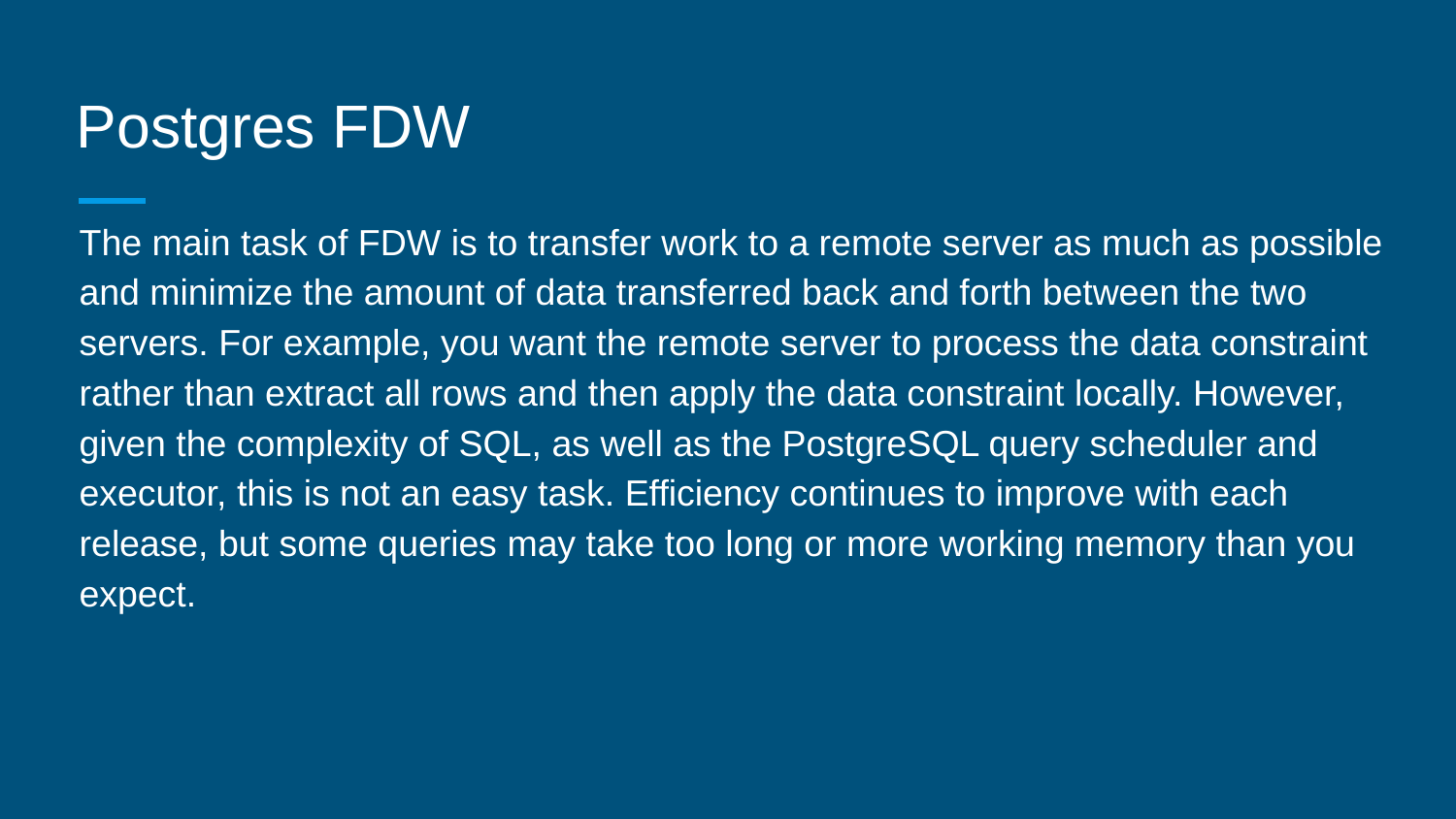

# Postgres FDW
The main task of FDW is to transfer work to a remote server as much as possible and minimize the amount of data transferred back and forth between the two servers. For example, you want the remote server to process the data constraint rather than extract all rows and then apply the data constraint locally. However, given the complexity of SQL, as well as the PostgreSQL query scheduler and executor, this is not an easy task. Efficiency continues to improve with each release, but some queries may take too long or more working memory than you expect.